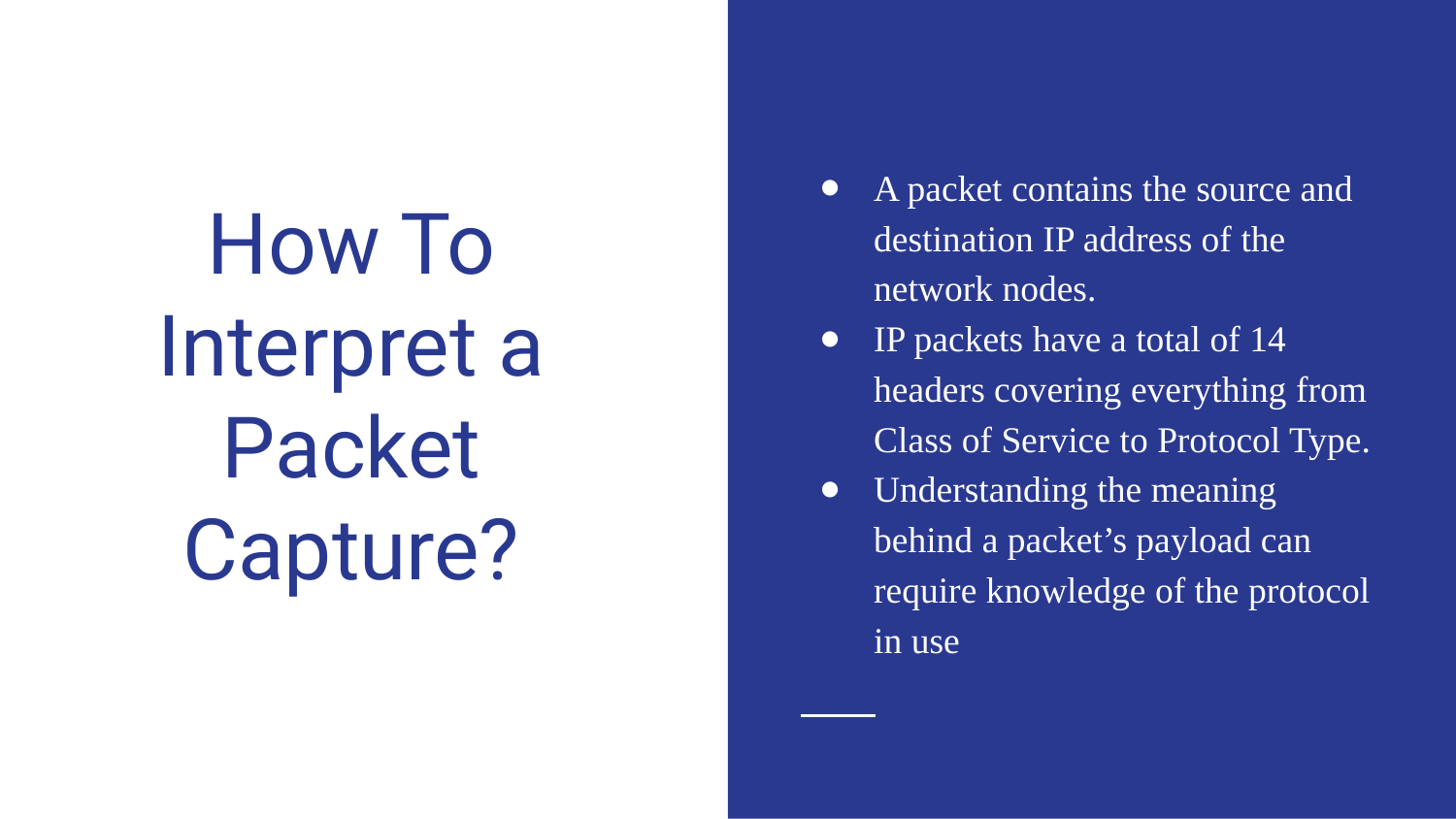

A packet contains the source and destination IP address of the network nodes.
IP packets have a total of 14 headers covering everything from Class of Service to Protocol Type.
Understanding the meaning behind a packet’s payload can require knowledge of the protocol in use
# How To Interpret a Packet Capture?